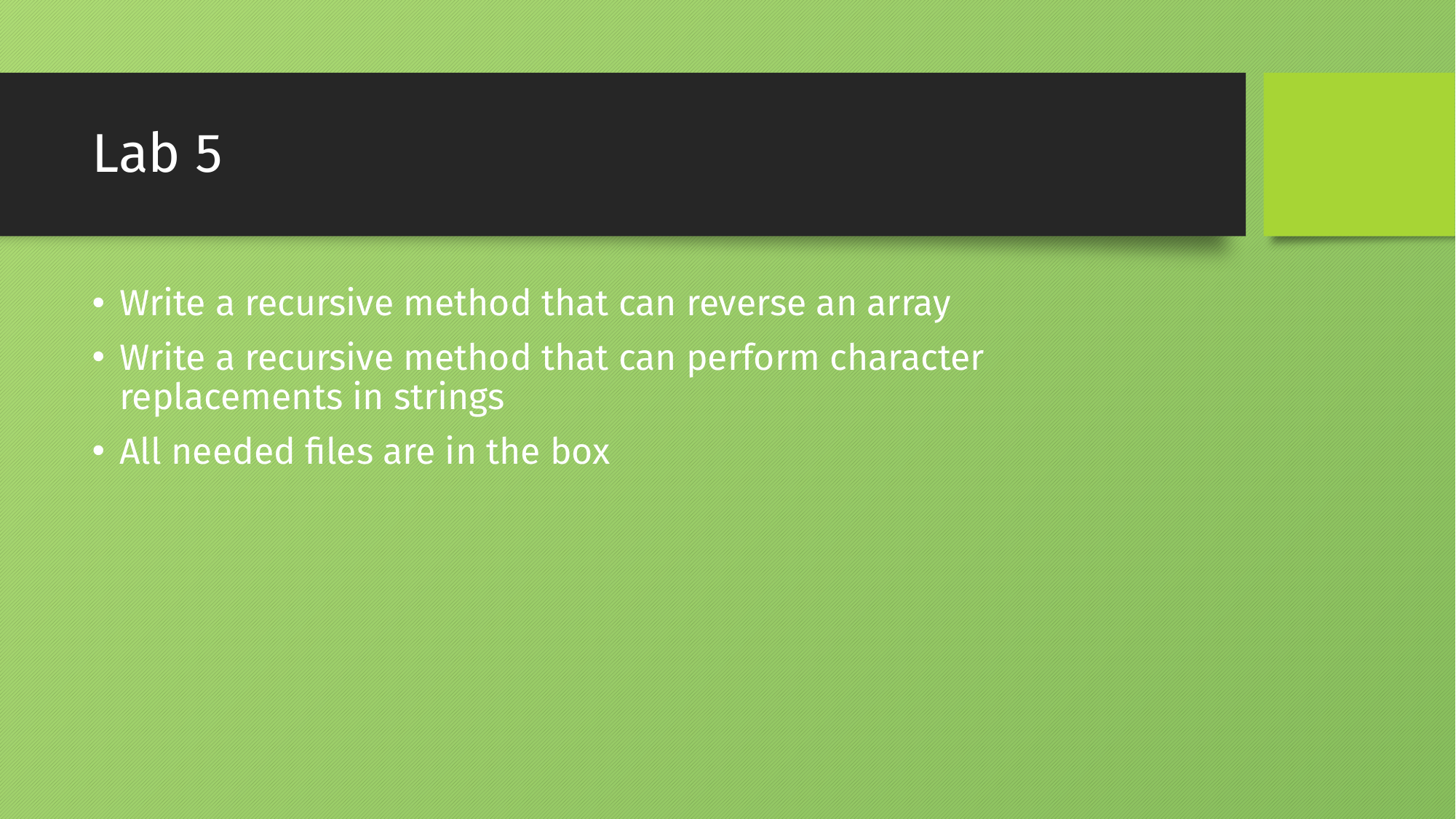

# Lab 5
Write a recursive method that can reverse an array
Write a recursive method that can perform character replacements in strings
All needed files are in the box